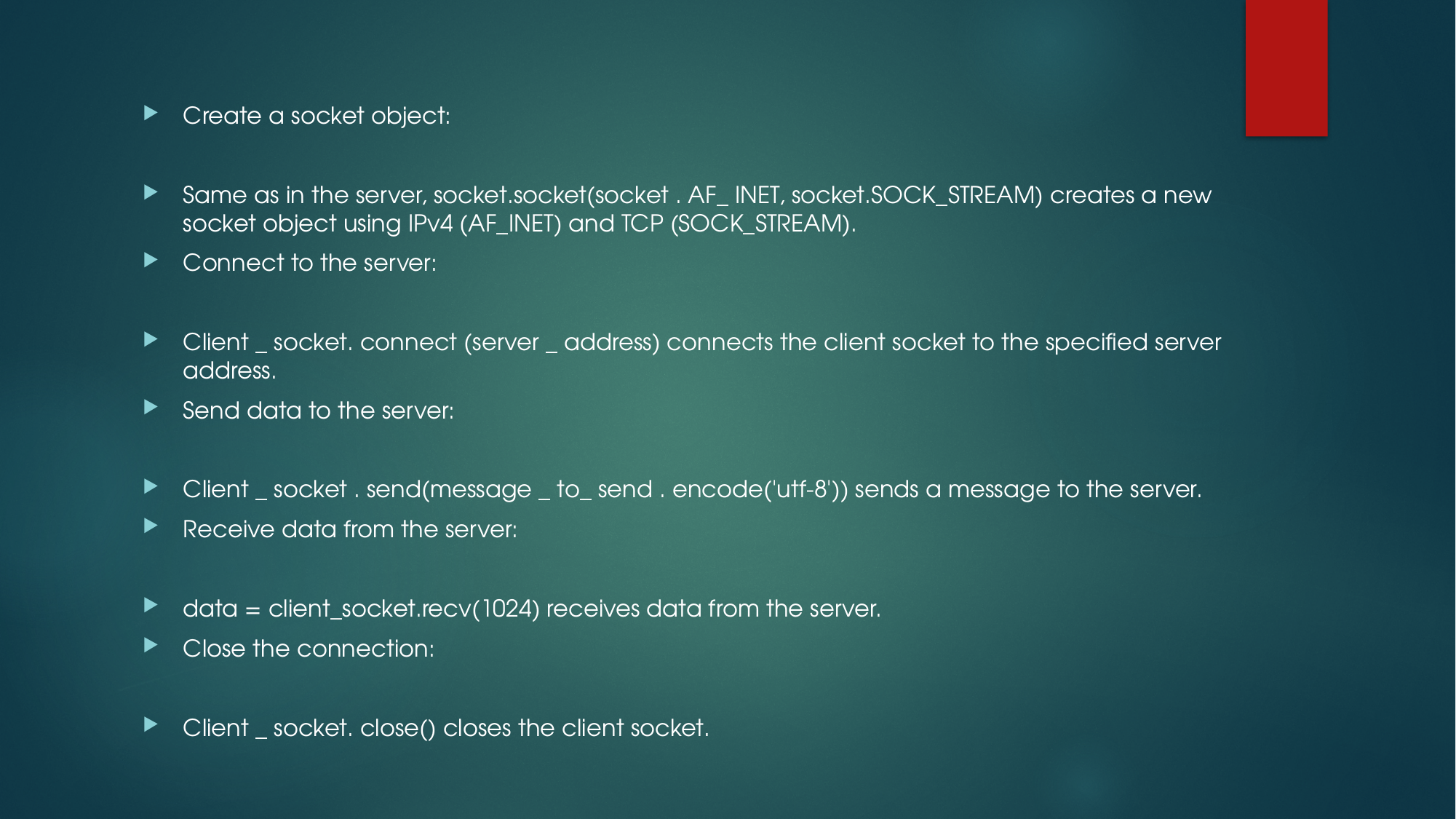

Create a socket object:

Same as in the server, socket.socket(socket . AF_ INET, socket.SOCK_STREAM) creates a new socket object using IPv4 (AF_INET) and TCP (SOCK_STREAM).
Connect to the server:

Client _ socket. connect (server _ address) connects the client socket to the specified server address.
Send data to the server:

Client _ socket . send(message _ to_ send . encode('utf-8')) sends a message to the server.
Receive data from the server:

data = client_socket.recv(1024) receives data from the server.
Close the connection:

Client _ socket. close() closes the client socket.